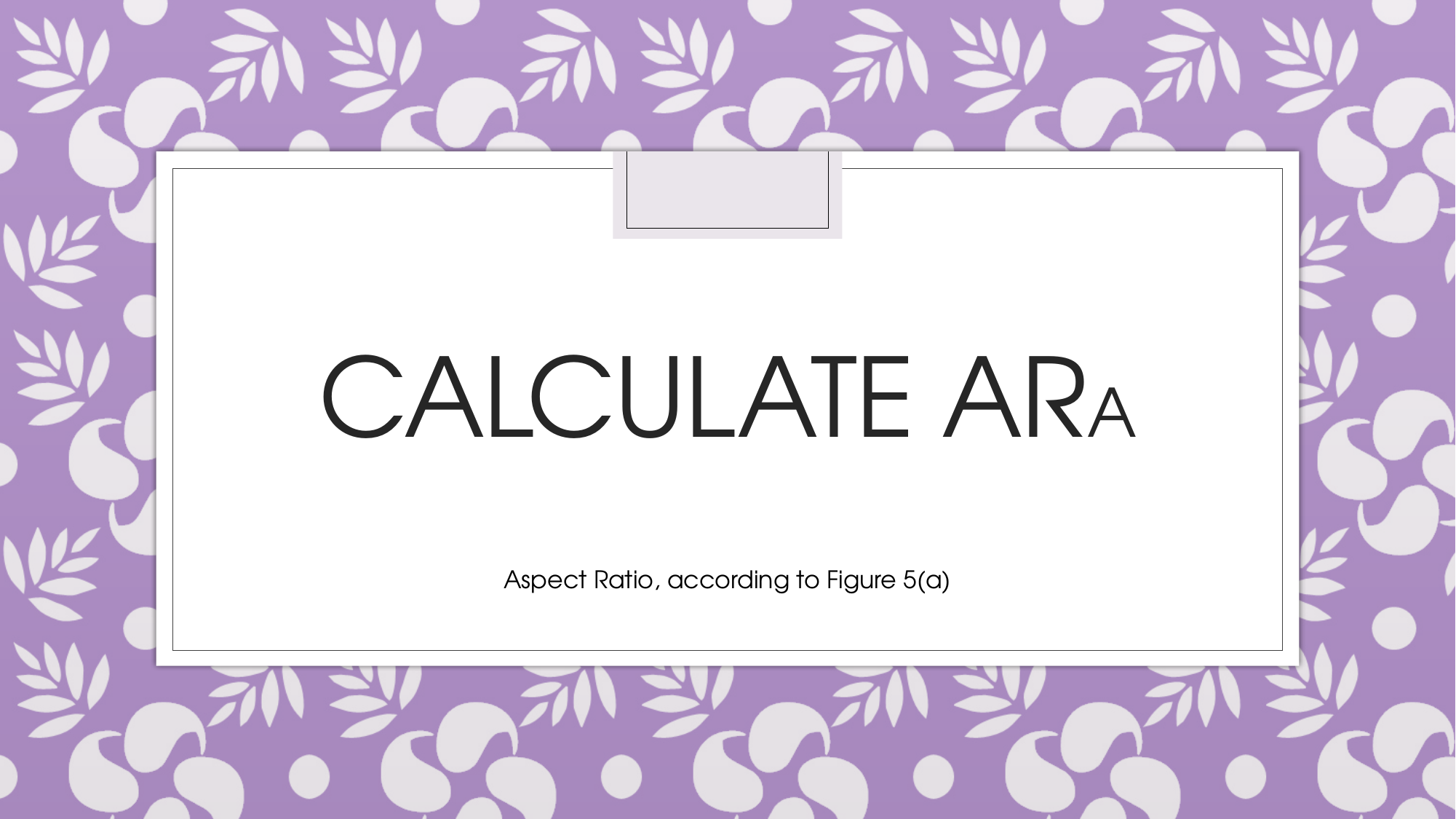

# Calculate ARA
Aspect Ratio, according to Figure 5(a)